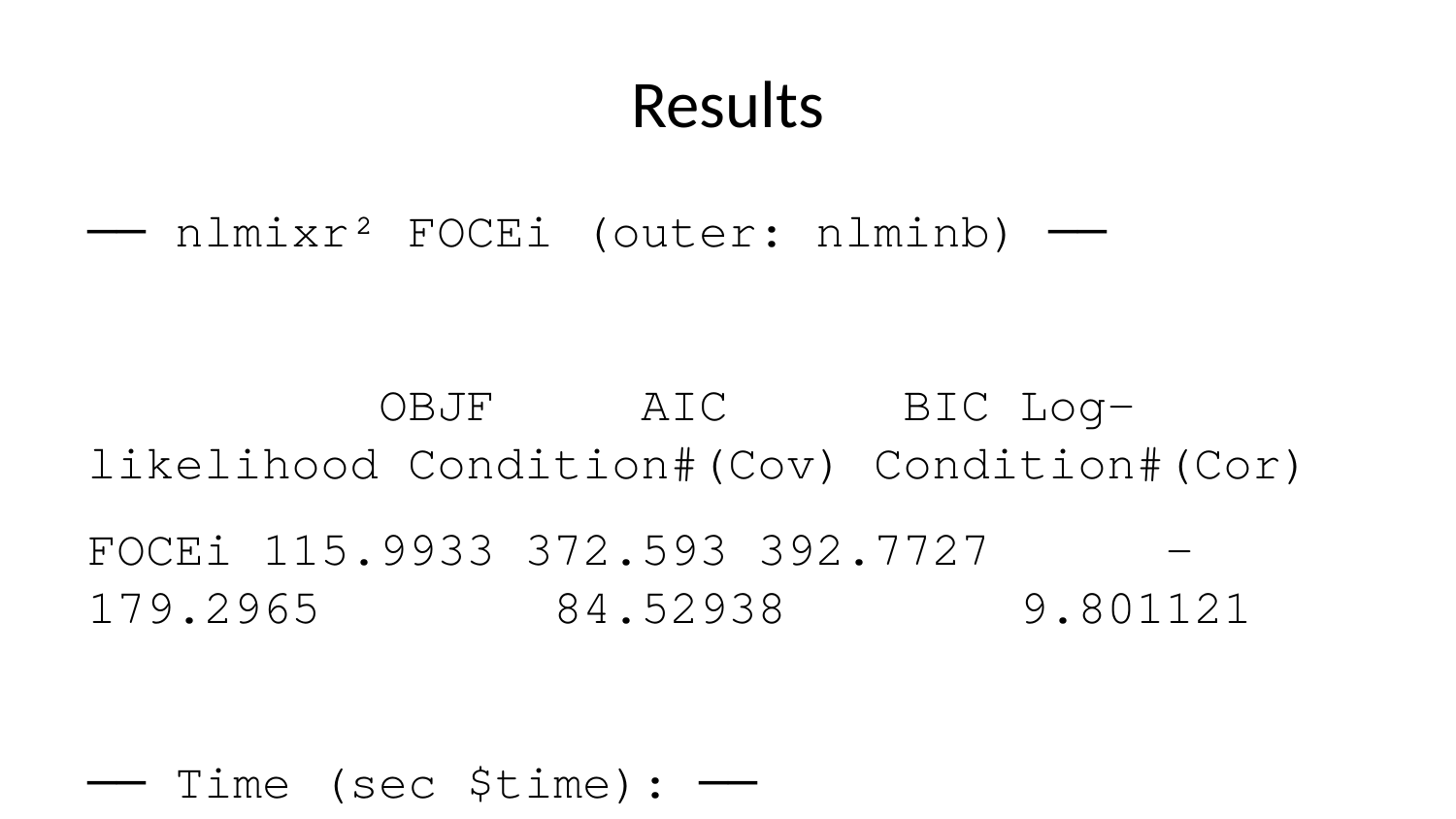

# Results
── nlmixr² FOCEi (outer: nlminb) ──

          OBJF     AIC      BIC Log-likelihood Condition#(Cov) Condition#(Cor)
FOCEi 115.9933 372.593 392.7727      -179.2965        84.52938        9.801121

── Time (sec $time): ──

        setup optimize covariance table compress other
elapsed 0.036    0.747      0.747  0.05     0.02 12.53

── Population Parameters ($parFixed or $parFixedDf): ──

         Est.     SE %RSE Back-transformed(95%CI) BSV(CV%) Shrink(SD)%
tka     0.464  0.194 41.8       1.59 (1.09, 2.33)     72.5      1.07%
tcl     -3.22 0.0756 2.35 0.0399 (0.0344, 0.0462)     26.8      3.55%
tv     -0.777 0.0397 5.11     0.46 (0.425, 0.497)     13.6      10.0%
add.sd  0.689                               0.689

  Covariance Type ($covMethod): r,s
  No correlations in between subject variability (BSV) matrix
  Full BSV covariance ($omega) or correlation ($omegaR; diagonals=SDs)
  Distribution stats (mean/skewness/kurtosis/p-value) available in $shrink
  Information about run found ($runInfo):
   • gradient problems with initial estimate and covariance; see $scaleInfo
   • ETAs were reset to zero during optimization; (Can control by foceiControl(resetEtaP=.))
   • initial ETAs were nudged; (can control by foceiControl(etaNudge=., etaNudge2=))
  Censoring ($censInformation): No censoring
  Minimization message ($message):
    relative convergence (4)

── Fit Data (object is a modified tibble): ──
# A tibble: 132 × 23
  ID     TIME    DV  PRED     RES    WRES IPRED   IRES  IWRES CPRED  CRES  CWRES
  <fct> <dbl> <dbl> <dbl>   <dbl>   <dbl> <dbl>  <dbl>  <dbl> <dbl> <dbl>  <dbl>
1 1      0     0.74  0    0.74    1.07     0     0.74   1.07   0    0.74  1.07
2 1      0.25  2.84  2.84 0.00448 0.00264  3.86 -1.02  -1.48   2.68 0.164 0.0754
3 1      0.57  6.57  5.07 1.50    0.675    6.78 -0.210 -0.304  4.83 1.74  0.626
# ℹ 129 more rows
# ℹ 11 more variables: eta.ka <dbl>, eta.cl <dbl>, eta.v <dbl>, depot <dbl>,
#   central <dbl>, ka <dbl>, cl <dbl>, v <dbl>, tad <dbl>, dosenum <dbl>,
#   WT <dbl>